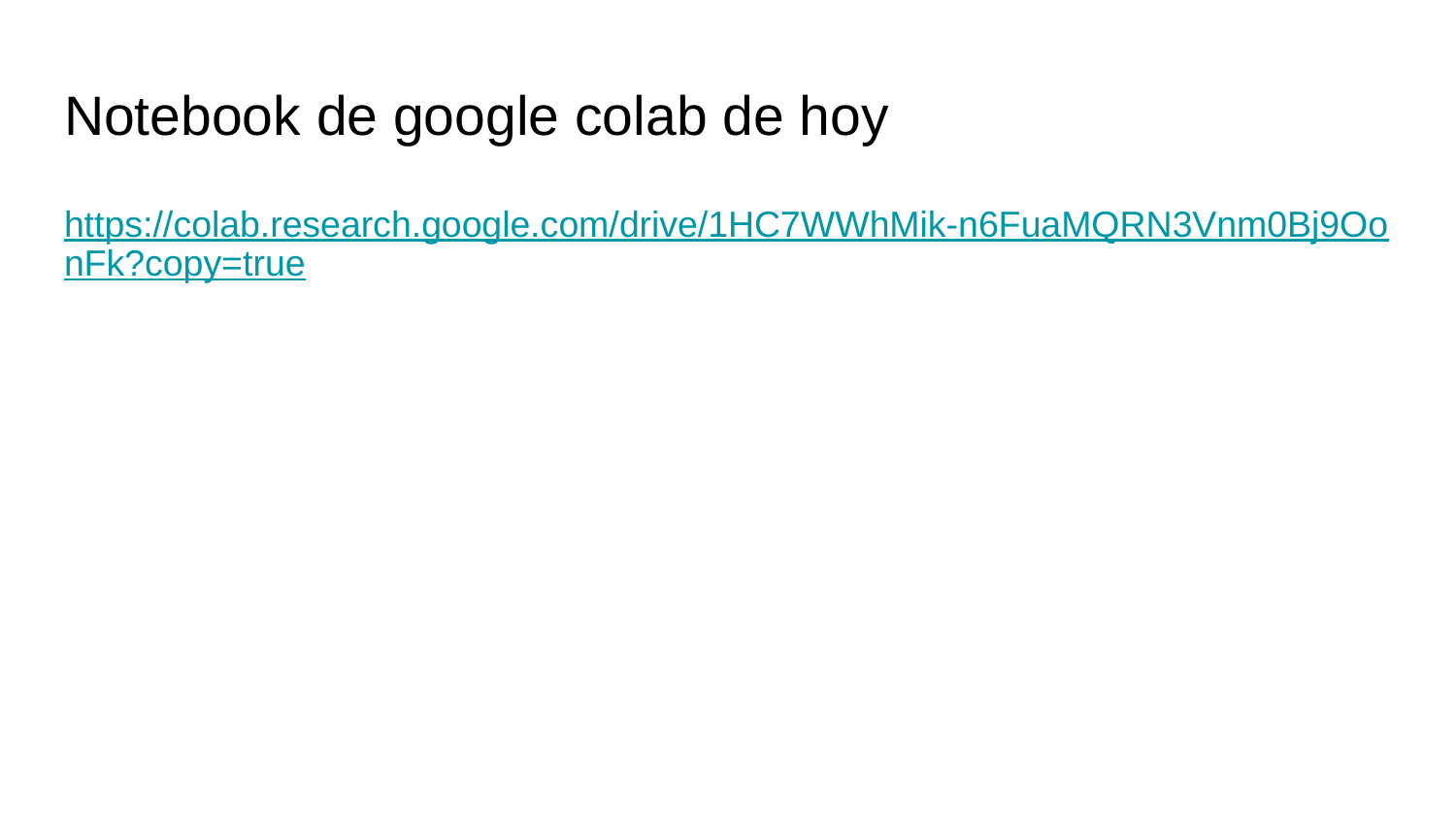

# Notebook de google colab de hoy
https://colab.research.google.com/drive/1HC7WWhMik-n6FuaMQRN3Vnm0Bj9OonFk?copy=true